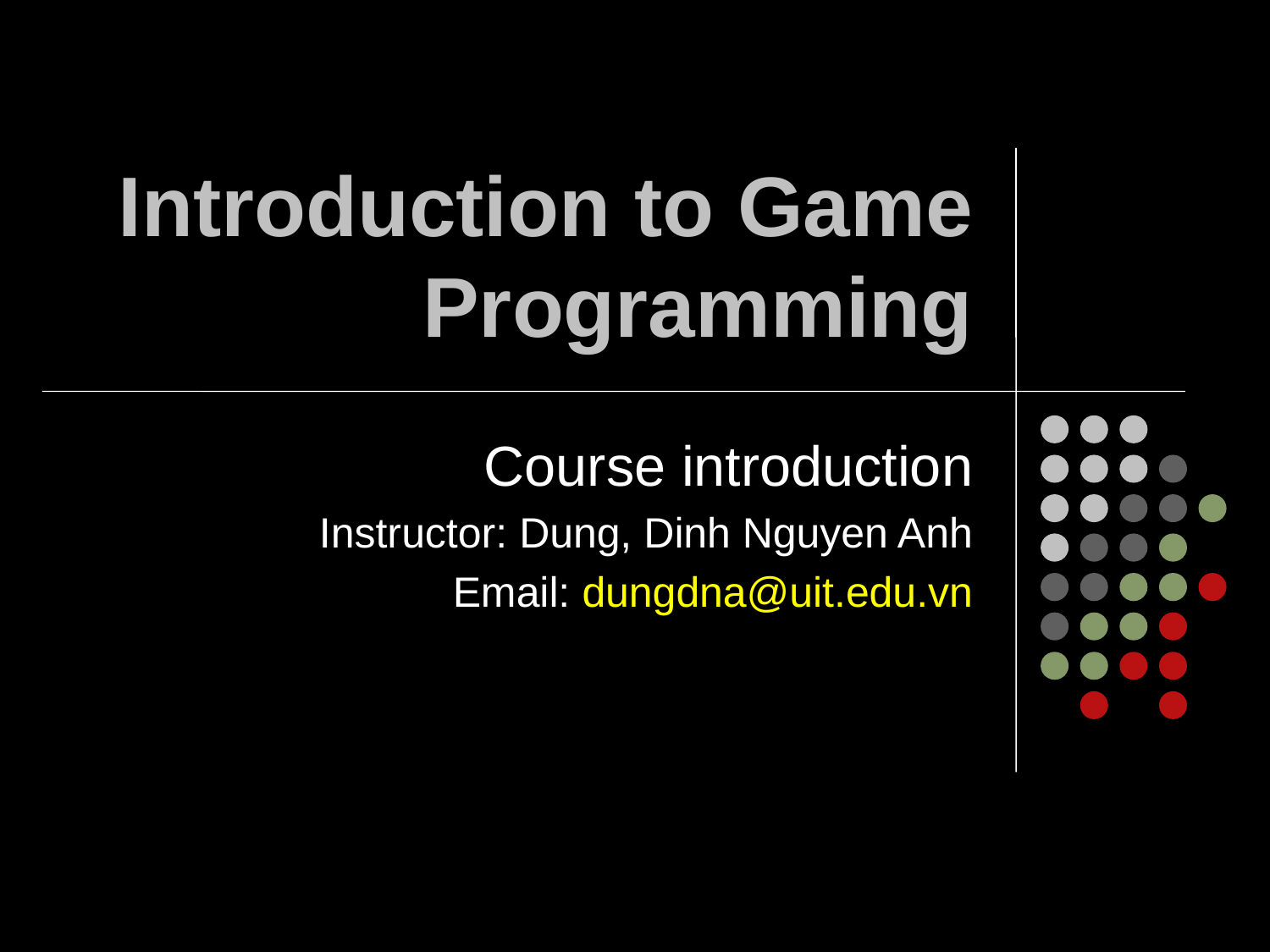

# Introduction to Game Programming
Course introduction
Instructor: Dung, Dinh Nguyen Anh
Email: dungdna@uit.edu.vn